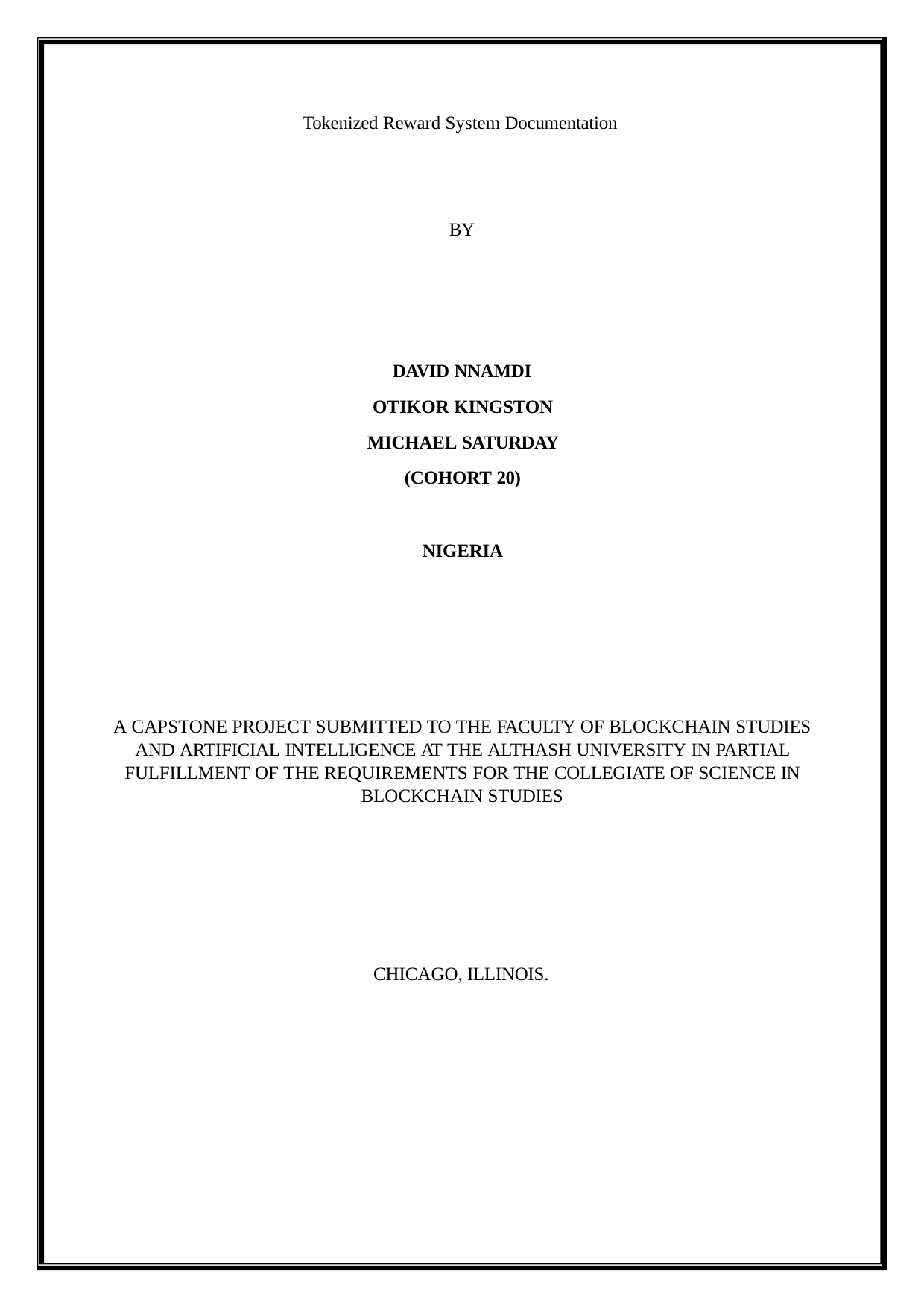

Tokenized Reward System Documentation
BY
DAVID NNAMDI
OTIKOR KINGSTON MICHAEL SATURDAY (COHORT 20)

NIGERIA
A CAPSTONE PROJECT SUBMITTED TO THE FACULTY OF BLOCKCHAIN STUDIES AND ARTIFICIAL INTELLIGENCE AT THE ALTHASH UNIVERSITY IN PARTIAL FULFILLMENT OF THE REQUIREMENTS FOR THE COLLEGIATE OF SCIENCE IN BLOCKCHAIN STUDIES
CHICAGO, ILLINOIS.